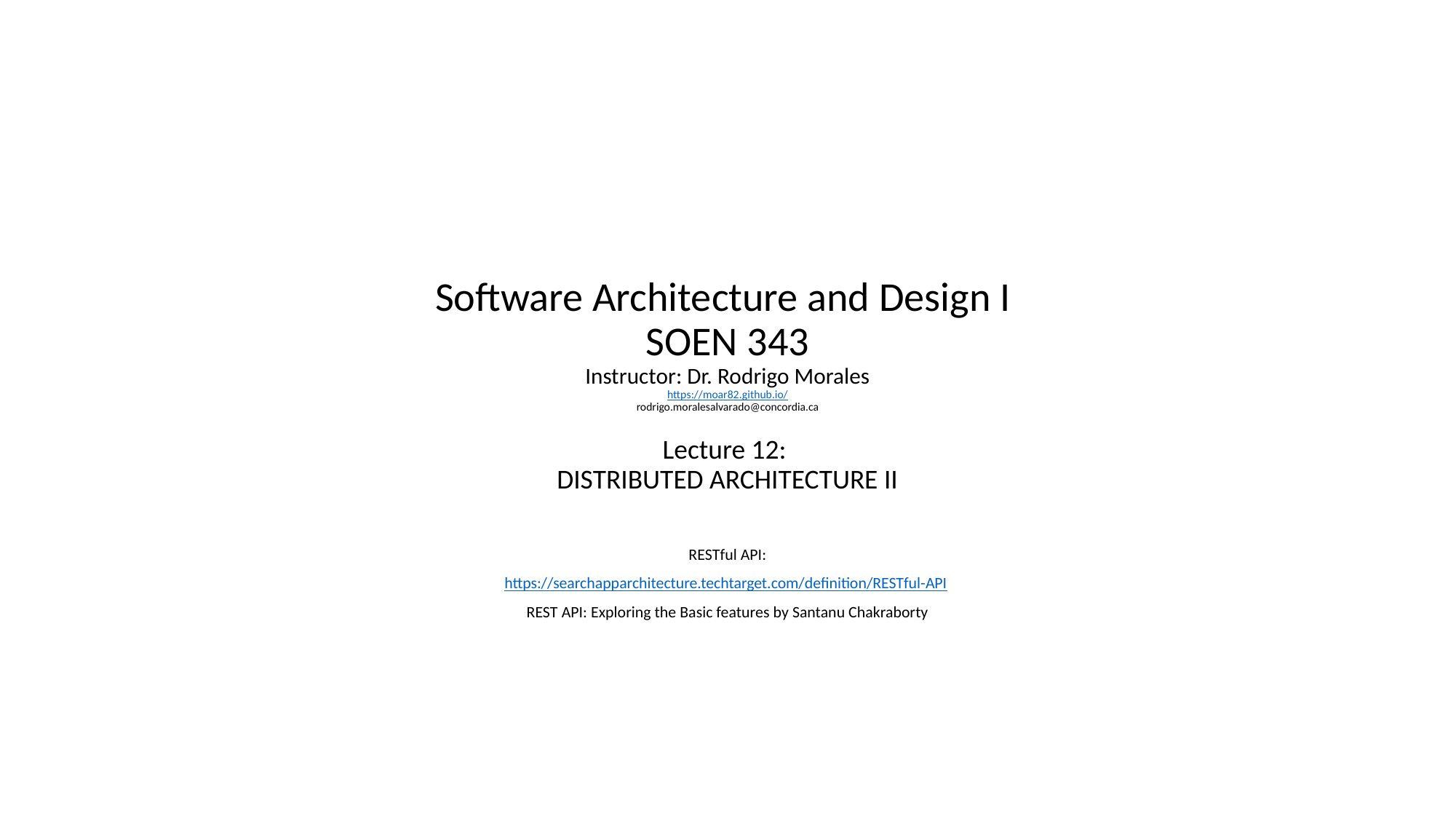

# Software Architecture and Design I SOEN 343 Instructor: Dr. Rodrigo Morales https://moar82.github.io/ rodrigo.moralesalvarado@concordia.ca
Lecture 12:
DISTRIBUTED ARCHITECTURE II

RESTful API:
https://searchapparchitecture.techtarget.com/definition/RESTful-API
REST API: Exploring the Basic features by Santanu Chakraborty